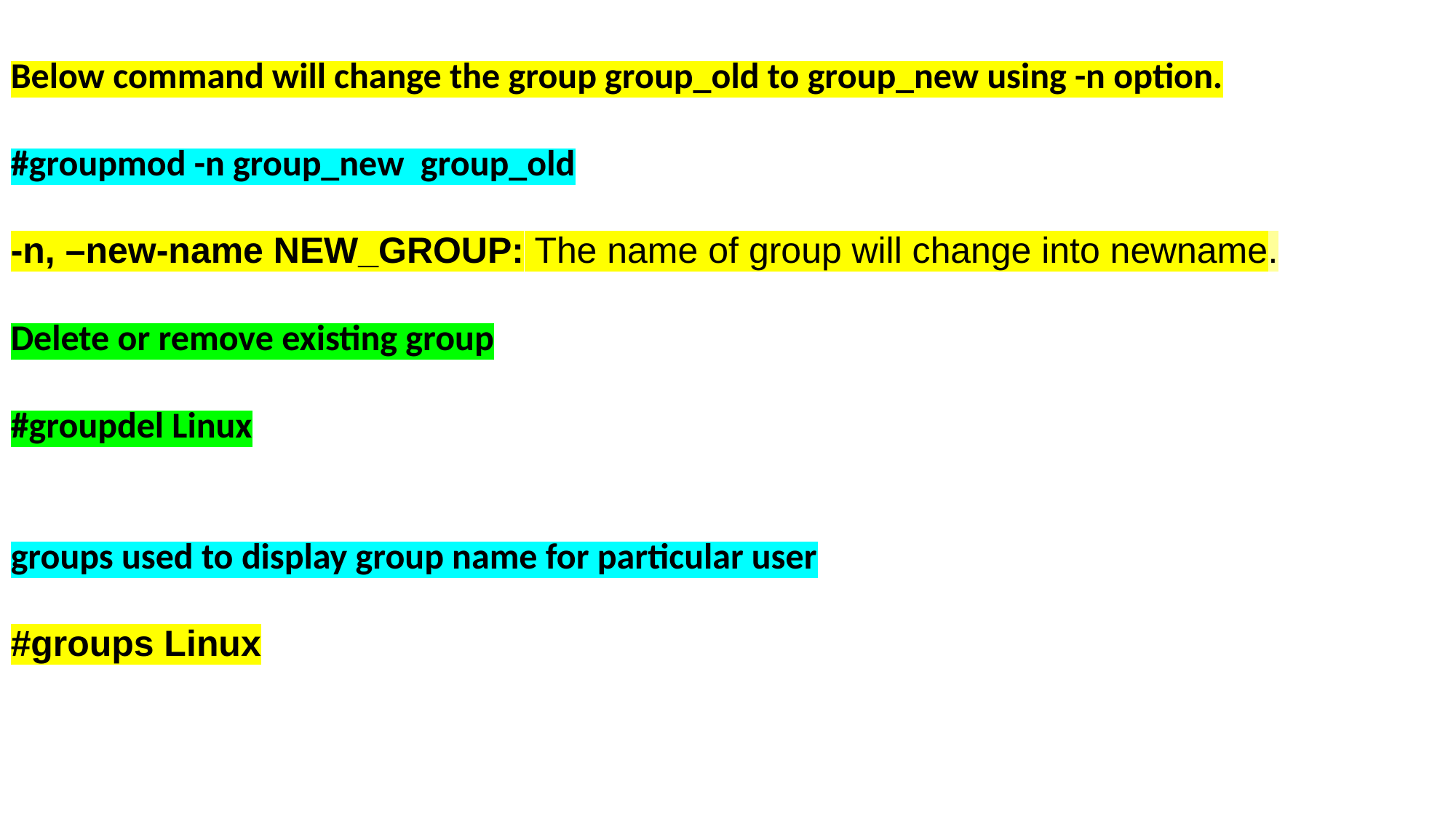

#

Below command will change the group group_old to group_new using -n option.

#groupmod -n group_new  group_old

-n, –new-name NEW_GROUP: The name of group will change into newname.

Delete or remove existing group

#groupdel Linux

groups used to display group name for particular user

#groups Linux